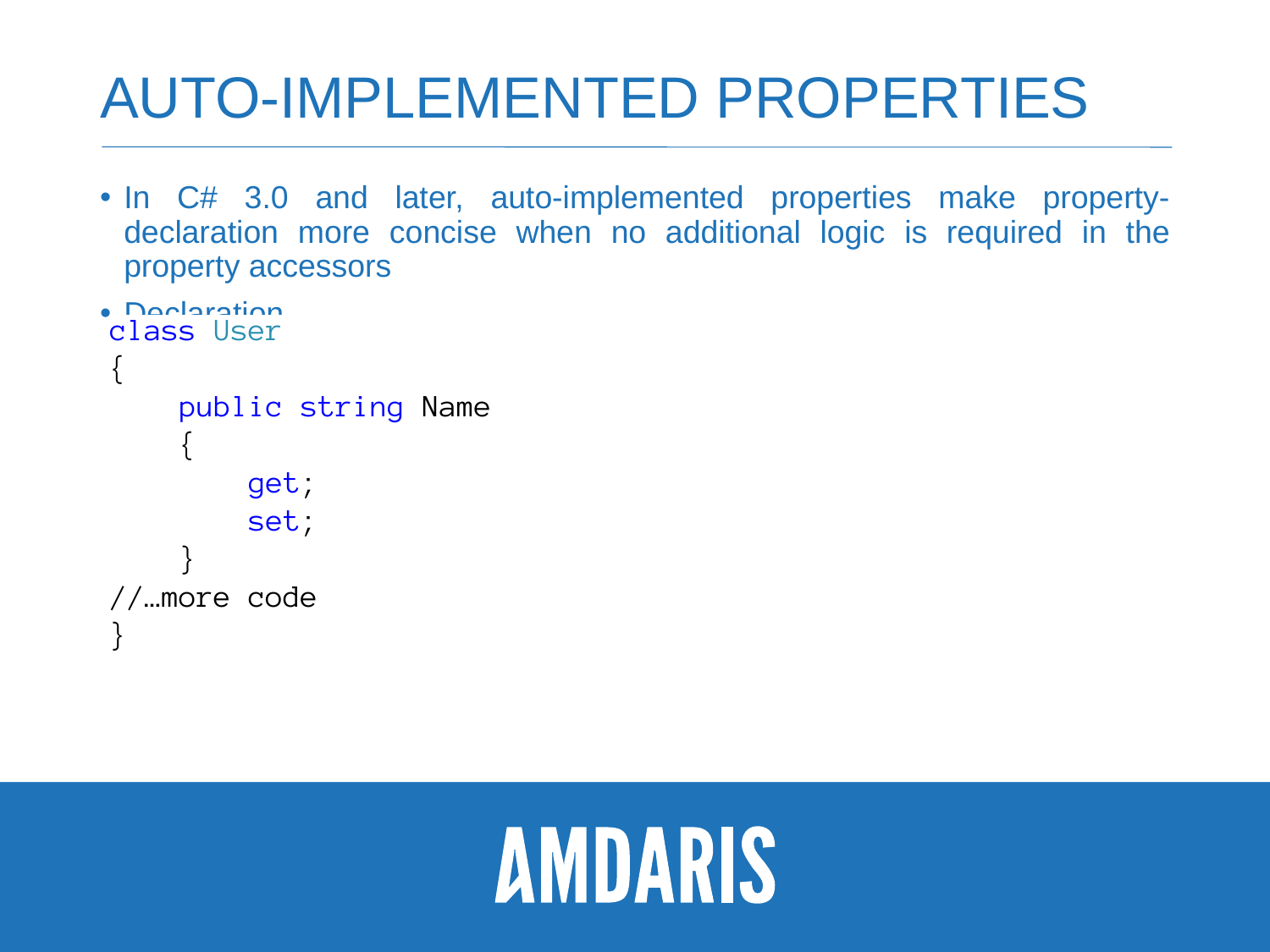

# Auto-Implemented Properties
In C# 3.0 and later, auto-implemented properties make property-declaration more concise when no additional logic is required in the property accessors
Declaration

class User
{
    public string Name
    {
        get;
        set;
    }
//…more code
}